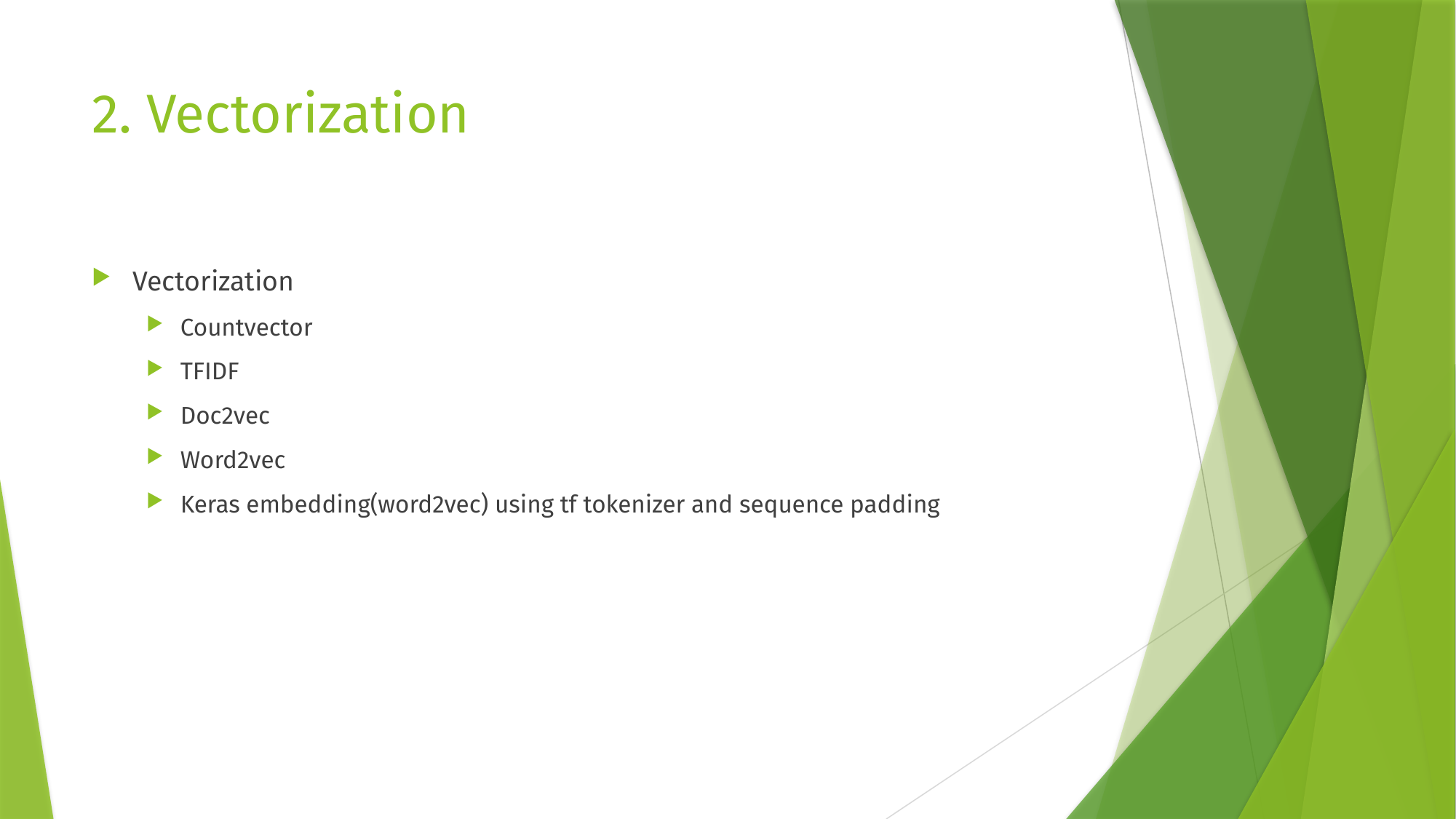

# 2. Vectorization
Vectorization
Countvector
TFIDF
Doc2vec
Word2vec
Keras embedding(word2vec) using tf tokenizer and sequence padding